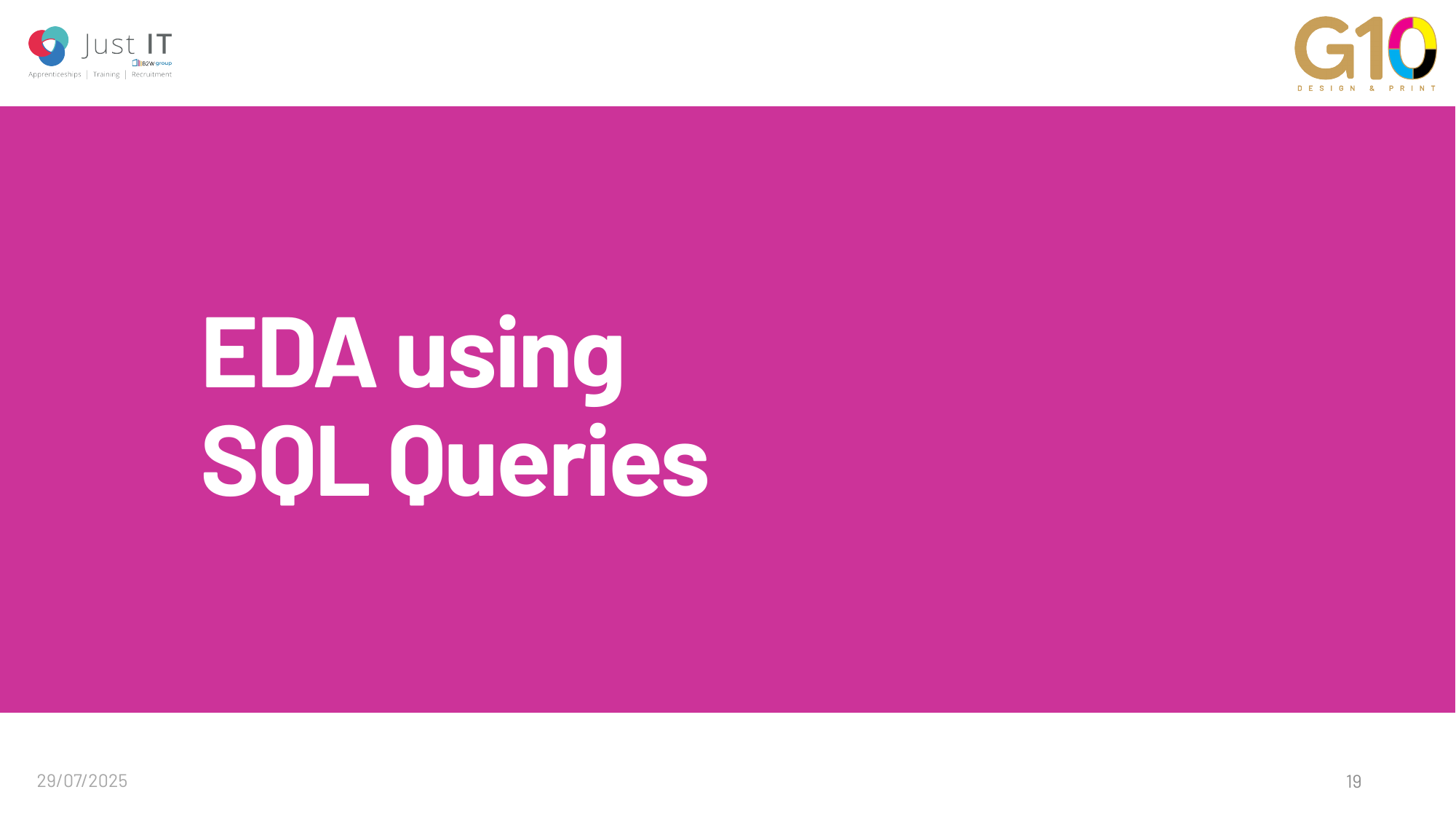

# EDA using SQL Queries
29/07/2025
19